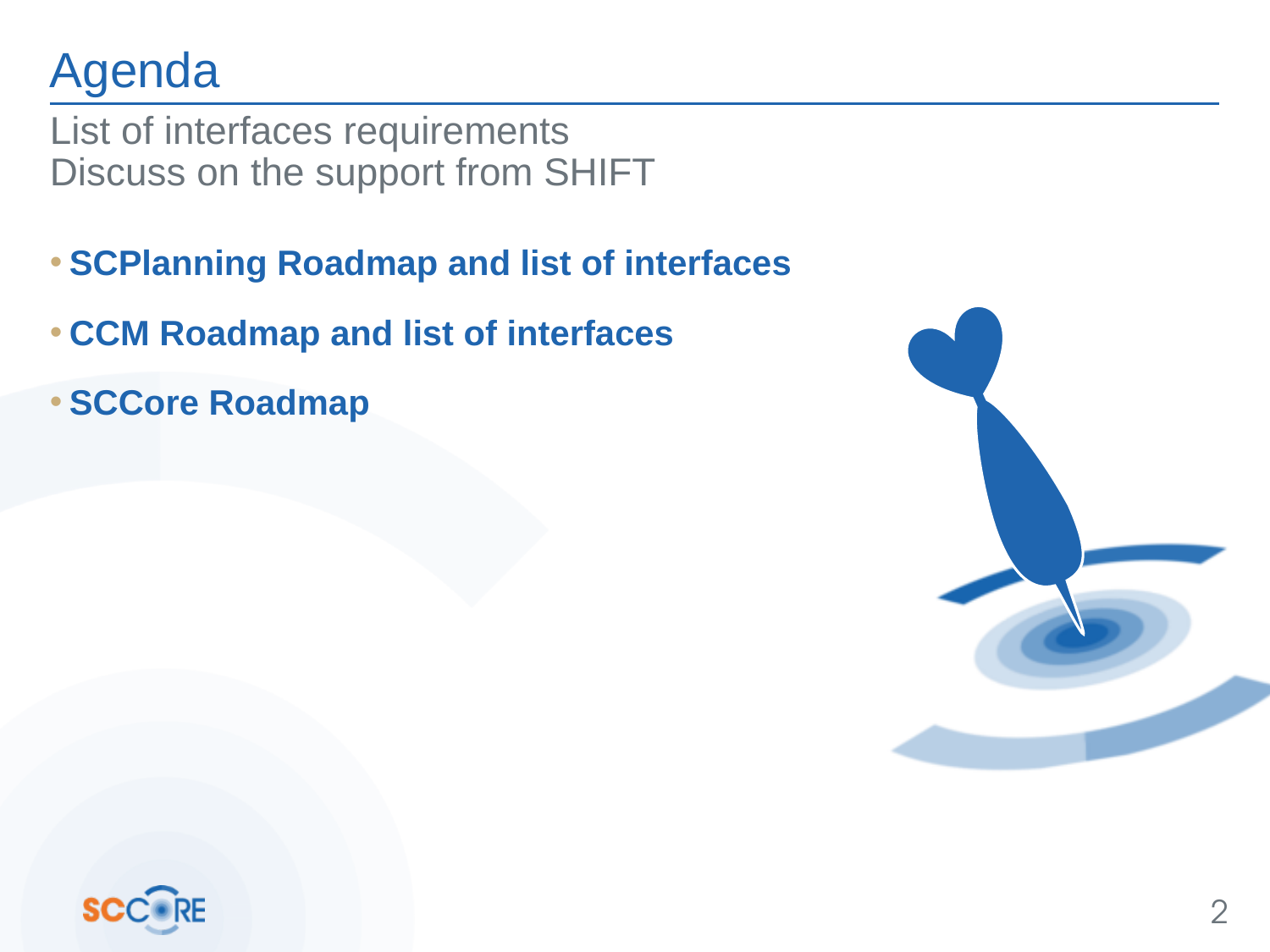

# Agenda
List of interfaces requirements
Discuss on the support from SHIFT
SCPlanning Roadmap and list of interfaces
CCM Roadmap and list of interfaces
SCCore Roadmap